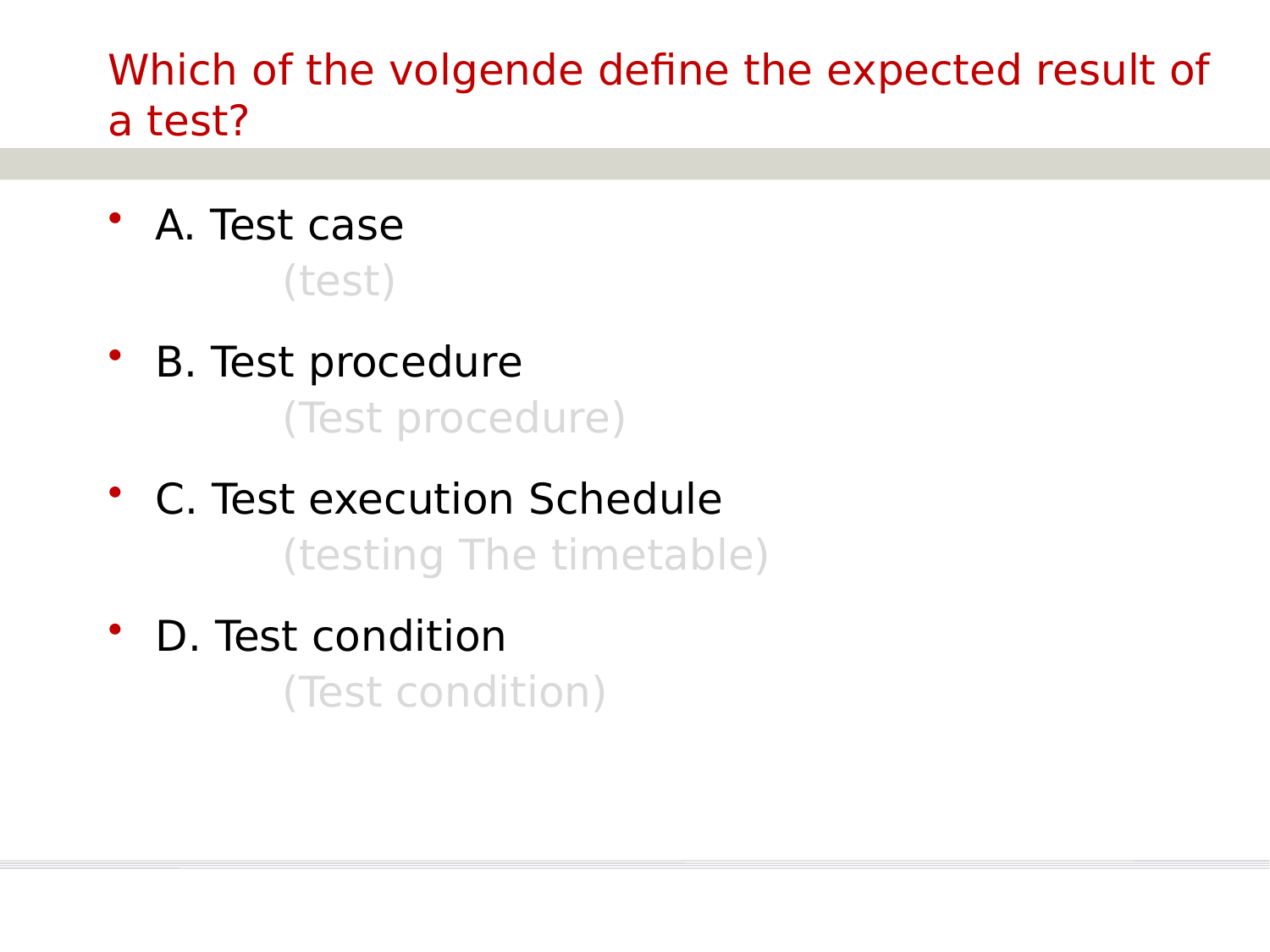

# Which of the volgende define the expected result of a test?
A. Test case
	(test)
B. Test procedure
	(Test procedure)
C. Test execution Schedule
	(testing The timetable)
D. Test condition
	(Test condition)